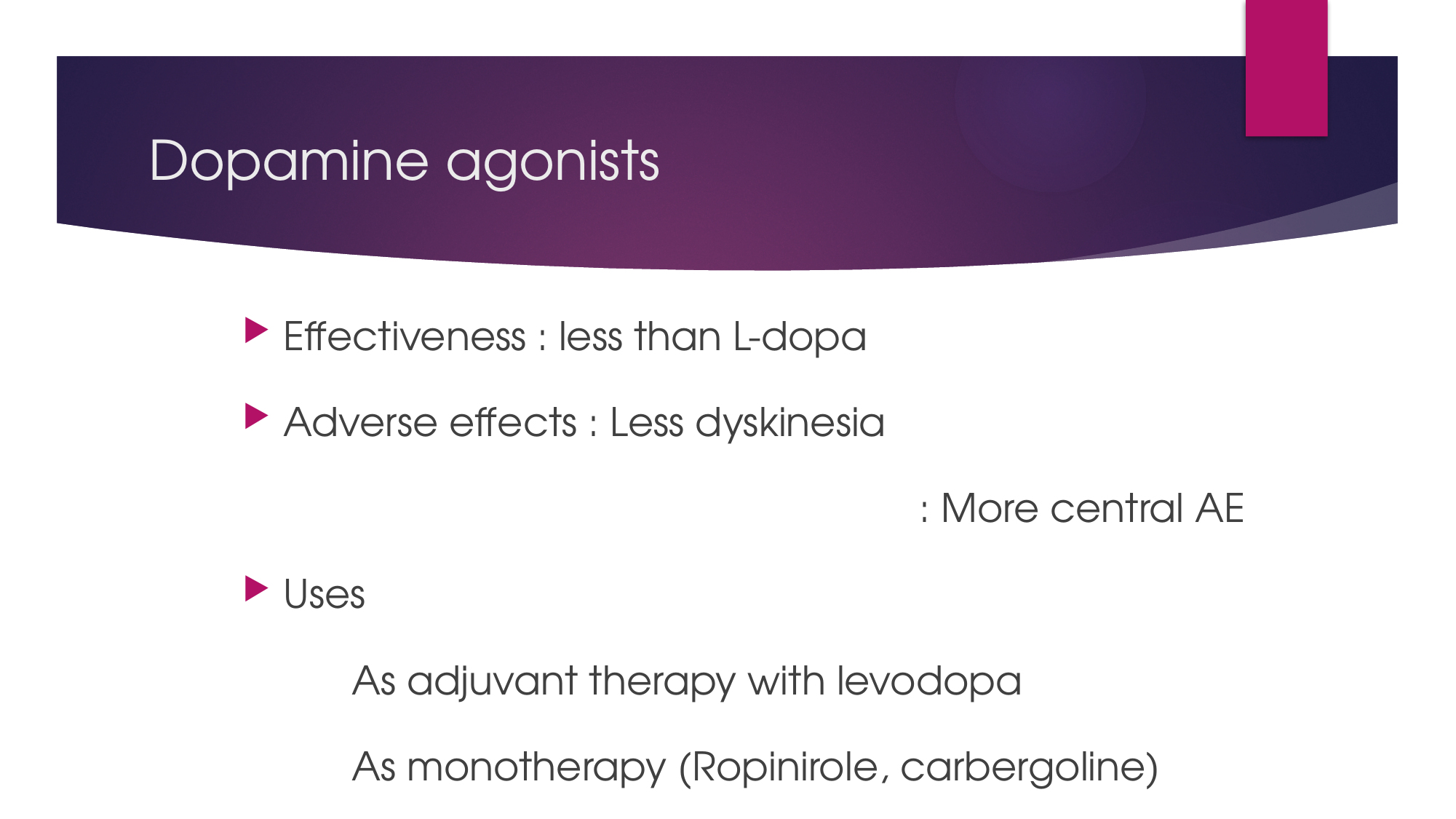

# Dopamine agonists
Effectiveness : less than L-dopa
Adverse effects : Less dyskinesia
						  : More central AE
Uses
	As adjuvant therapy with levodopa
	As monotherapy (Ropinirole, carbergoline)